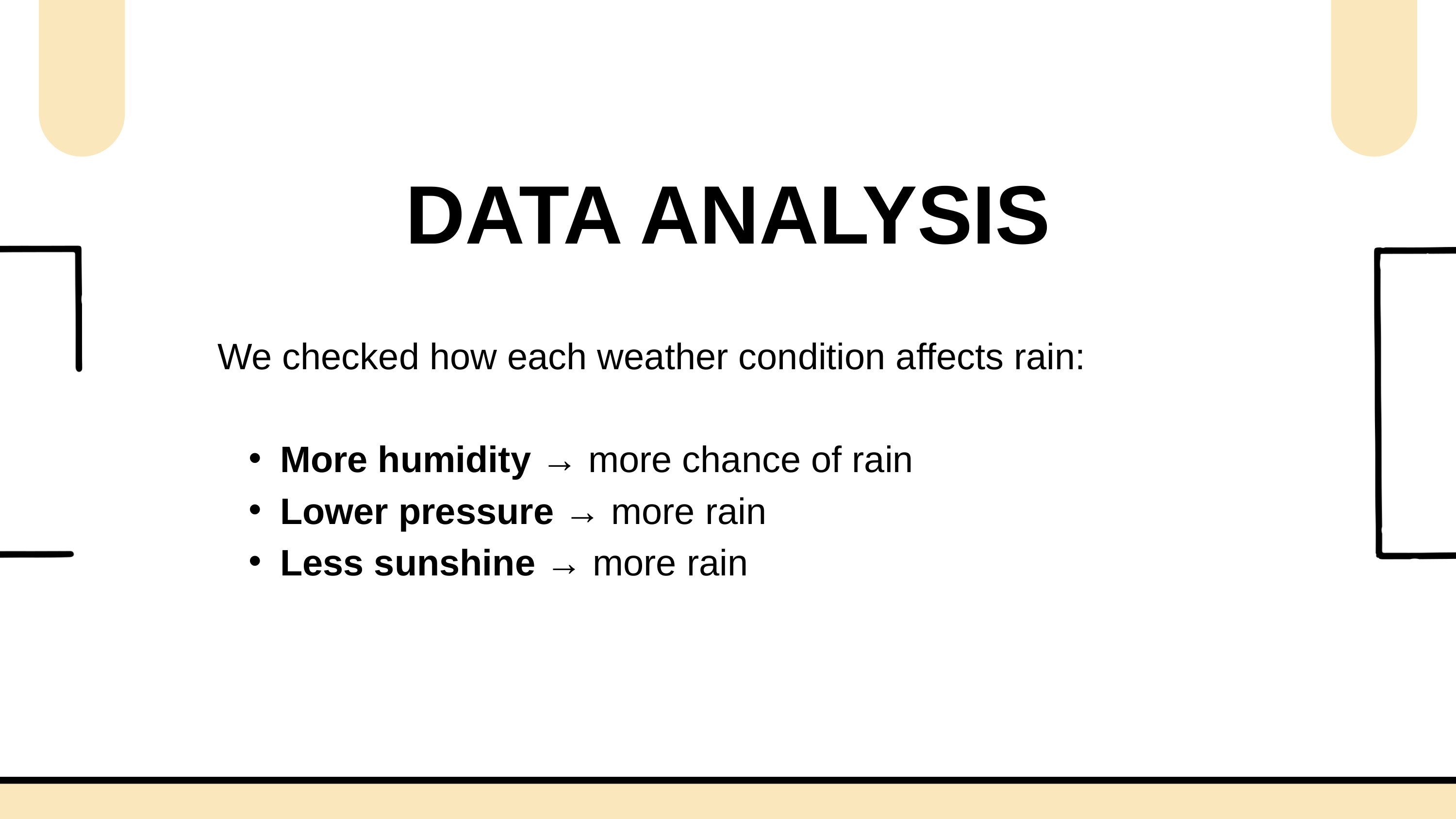

DATA ANALYSIS

We checked how each weather condition affects rain:

More humidity → more chance of rain
Lower pressure → more rain
Less sunshine → more rain